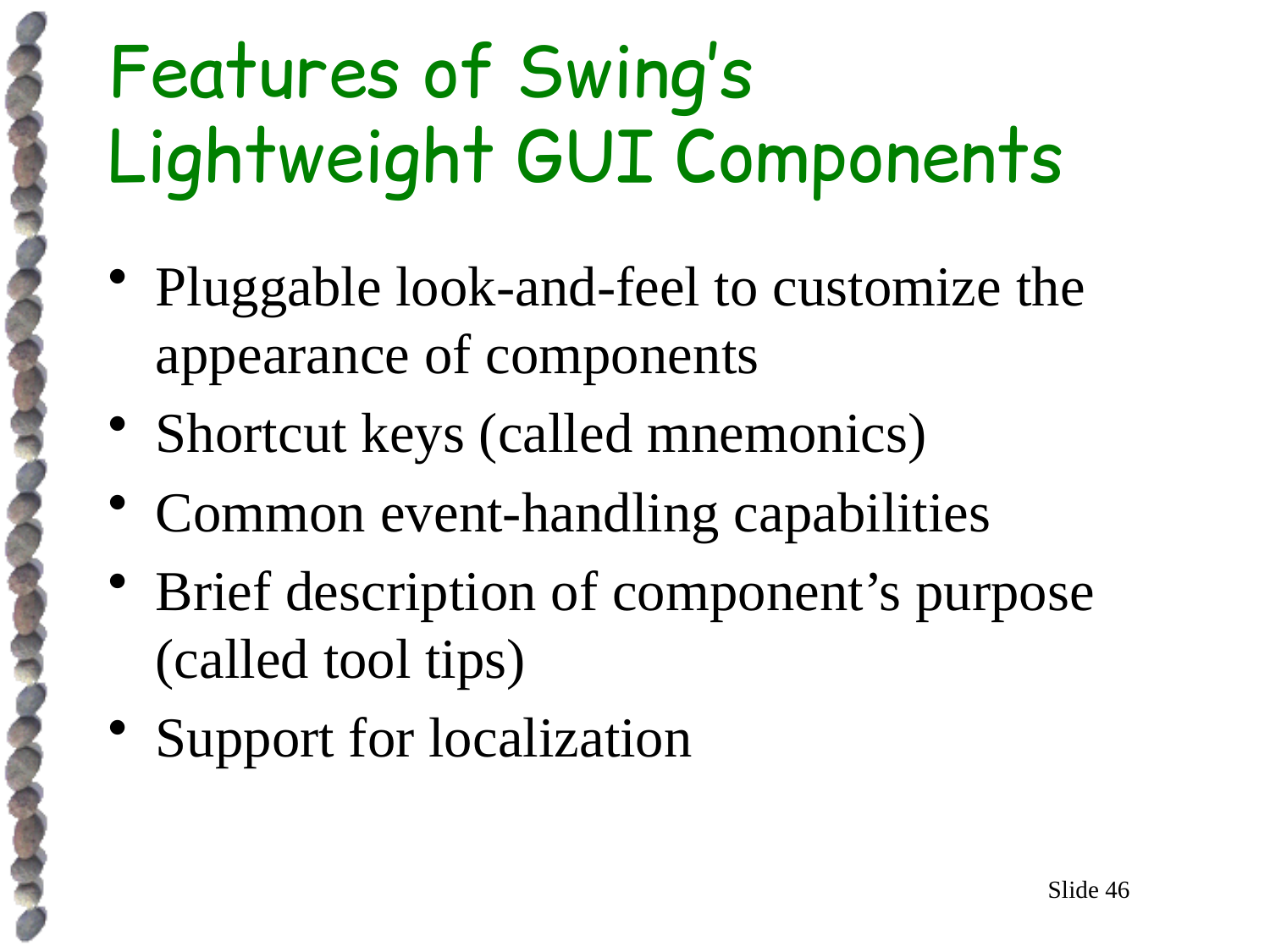

# Features of Swing’s Lightweight GUI Components
Pluggable look-and-feel to customize the appearance of components
Shortcut keys (called mnemonics)
Common event-handling capabilities
Brief description of component’s purpose (called tool tips)
Support for localization
Slide 46